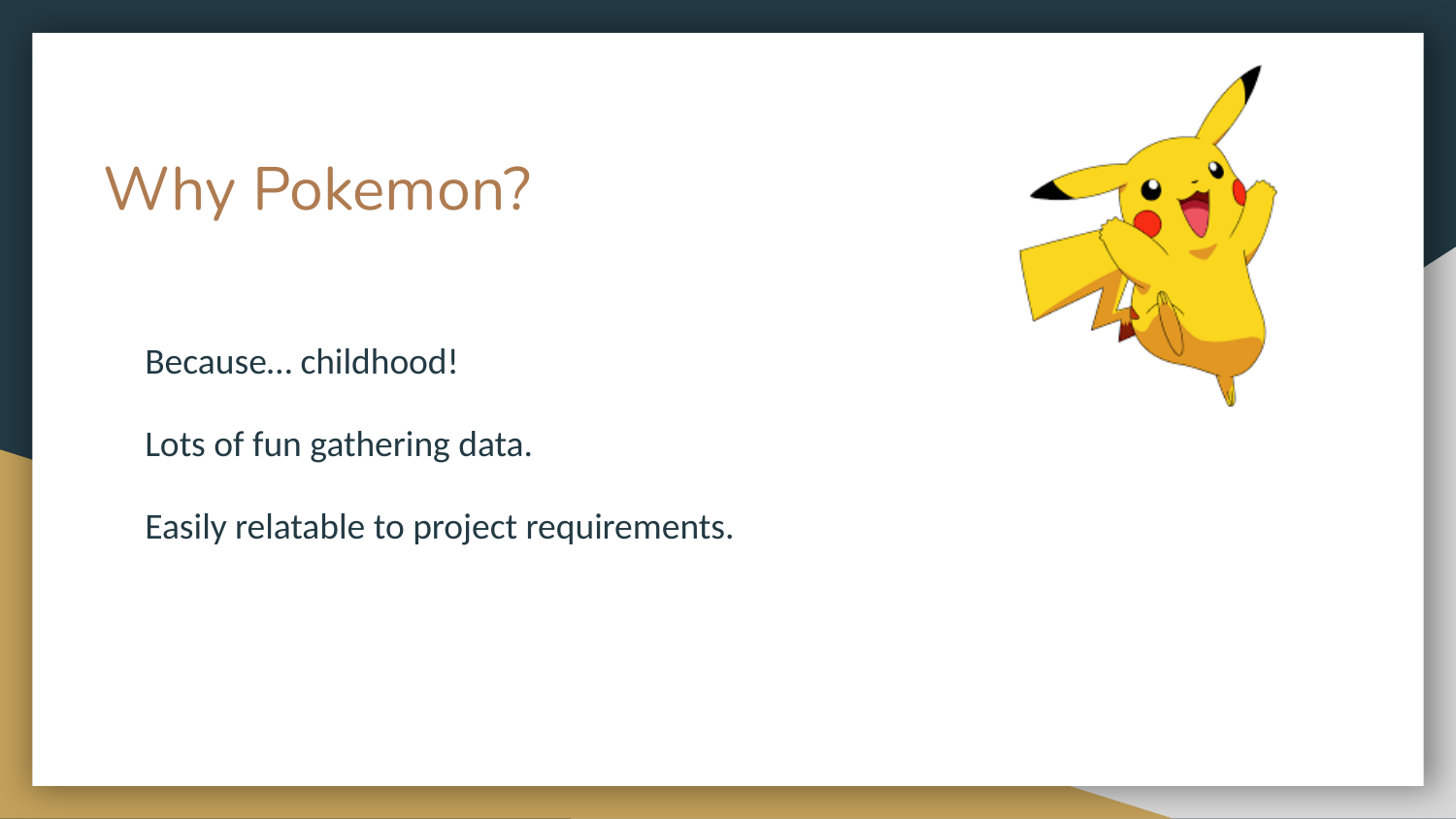

# Why Pokemon?
Because… childhood!
Lots of fun gathering data.
Easily relatable to project requirements.